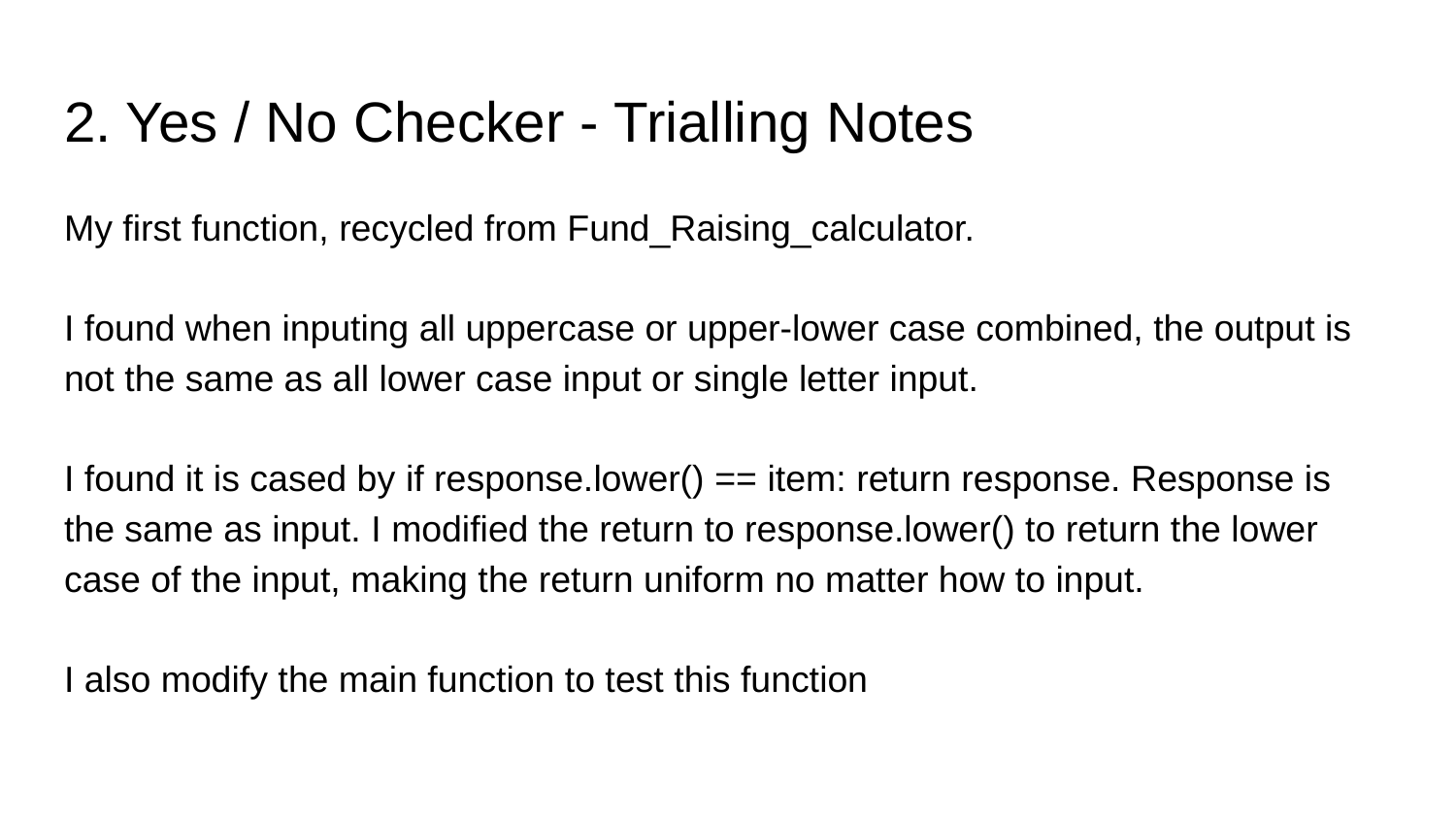

# 2. Yes / No Checker - Trialling Notes
My first function, recycled from Fund_Raising_calculator.

I found when inputing all uppercase or upper-lower case combined, the output is not the same as all lower case input or single letter input.

I found it is cased by if response.lower() == item: return response. Response is the same as input. I modified the return to response.lower() to return the lower case of the input, making the return uniform no matter how to input.

I also modify the main function to test this function